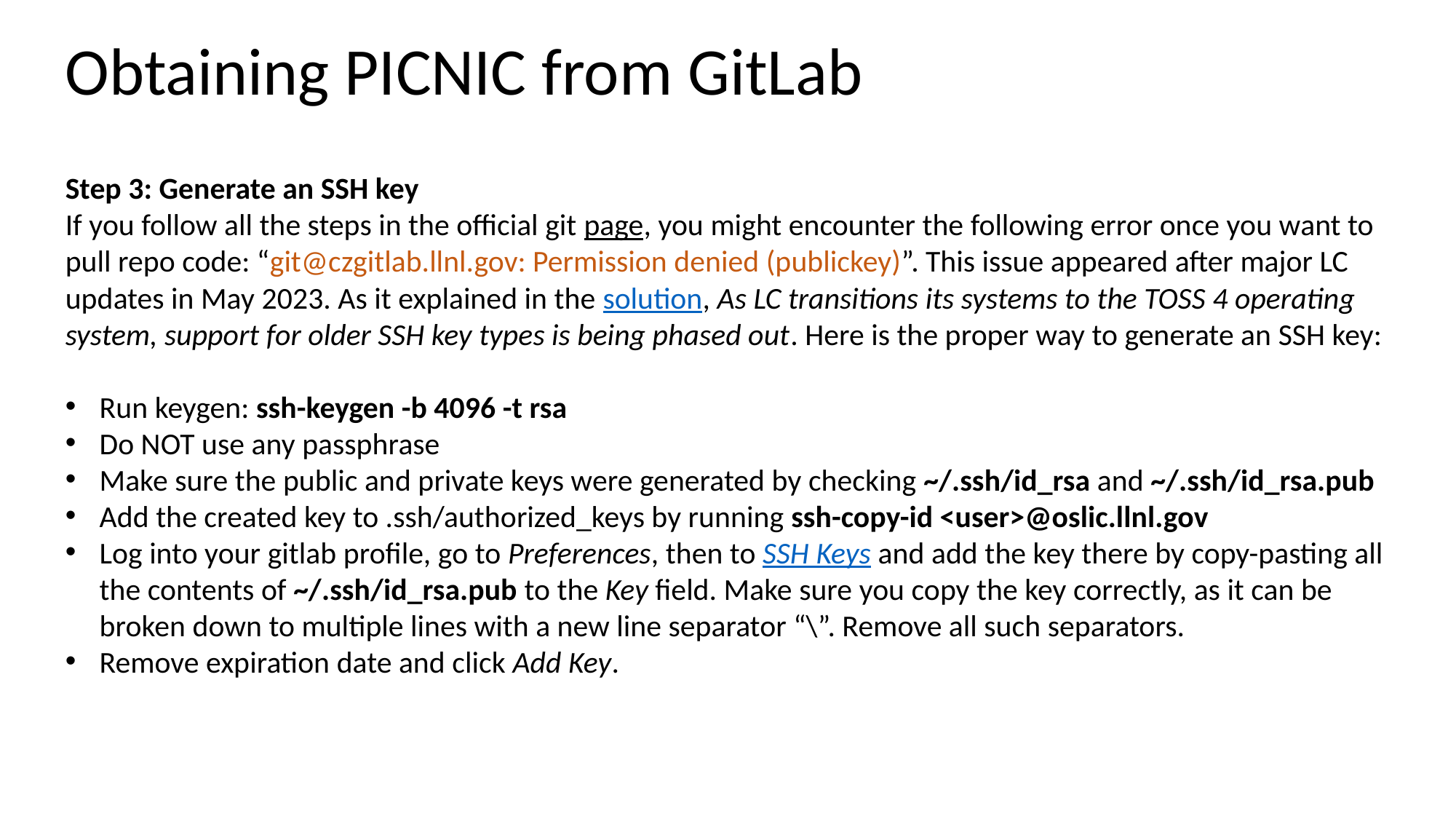

Obtaining PICNIC from GitLab
Step 3: Generate an SSH key
If you follow all the steps in the official git page, you might encounter the following error once you want to pull repo code: “git@czgitlab.llnl.gov: Permission denied (publickey)”. This issue appeared after major LC updates in May 2023. As it explained in the solution, As LC transitions its systems to the TOSS 4 operating system, support for older SSH key types is being phased out. Here is the proper way to generate an SSH key:

Run keygen: ssh-keygen -b 4096 -t rsa
Do NOT use any passphrase
Make sure the public and private keys were generated by checking ~/.ssh/id_rsa and ~/.ssh/id_rsa.pub
Add the created key to .ssh/authorized_keys by running ssh-copy-id <user>@oslic.llnl.gov
Log into your gitlab profile, go to Preferences, then to SSH Keys and add the key there by copy-pasting all the contents of ~/.ssh/id_rsa.pub to the Key field. Make sure you copy the key correctly, as it can be broken down to multiple lines with a new line separator “\”. Remove all such separators.
Remove expiration date and click Add Key.